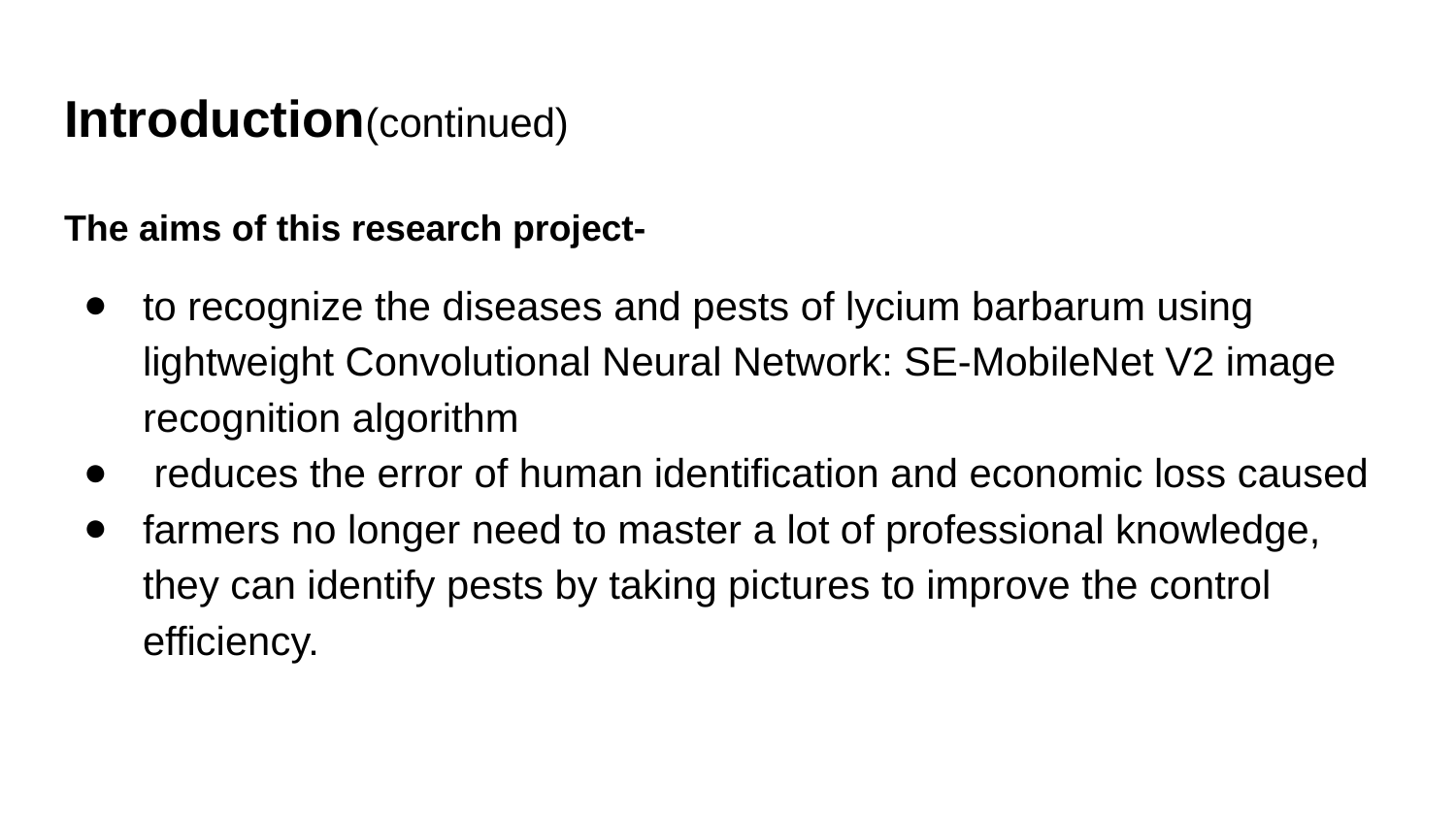

# Introduction(continued)
The aims of this research project-
to recognize the diseases and pests of lycium barbarum using  lightweight Convolutional Neural Network: SE-MobileNet V2 image recognition algorithm
 reduces the error of human identification and economic loss caused
farmers no longer need to master a lot of professional knowledge, they can identify pests by taking pictures to improve the control efficiency.